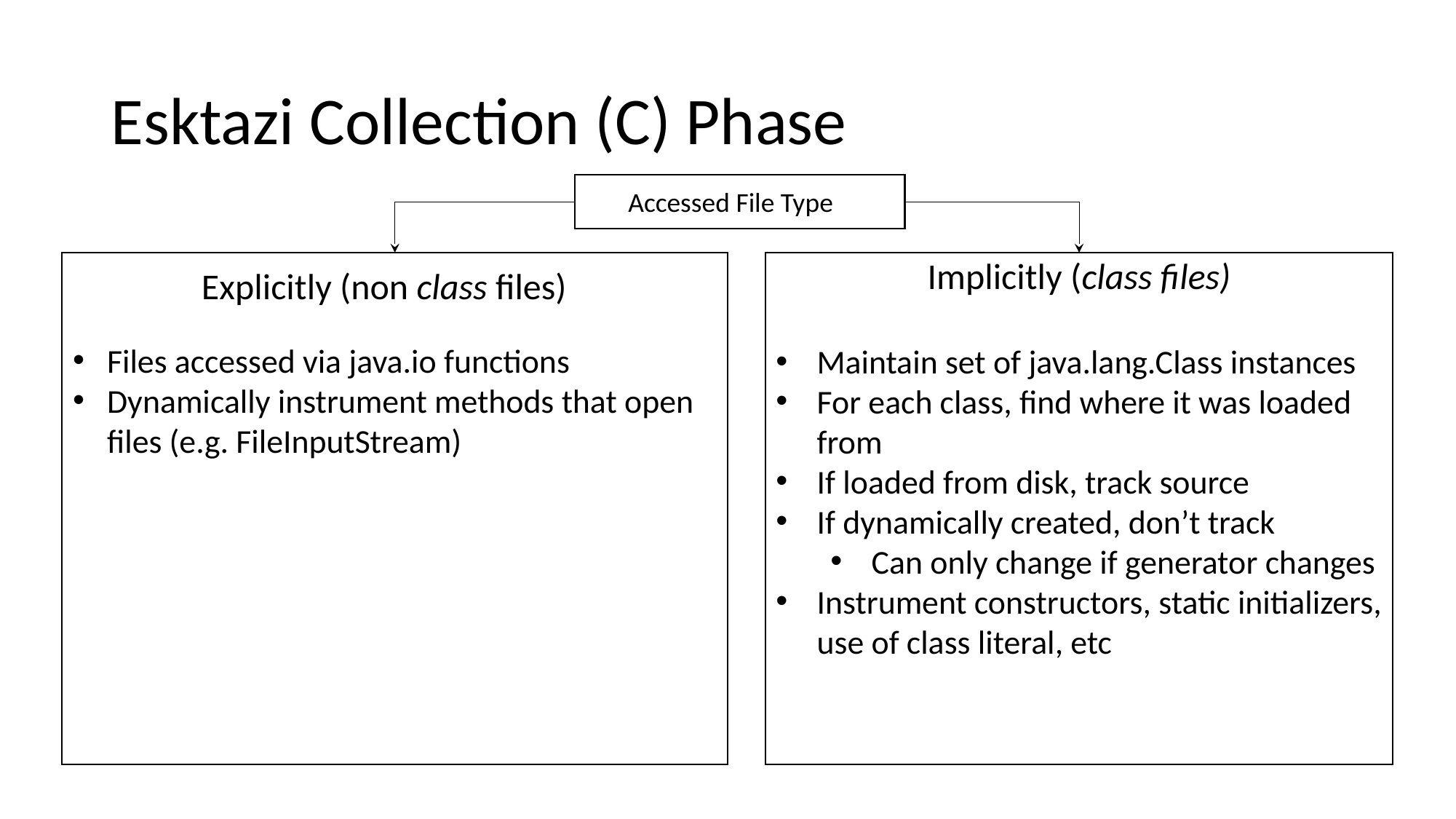

# Esktazi Collection (C) Phase

 Accessed File Type
Implicitly (class files)

Maintain set of java.lang.Class instances
For each class, find where it was loaded from
If loaded from disk, track source
If dynamically created, don’t track
Can only change if generator changes
Instrument constructors, static initializers, use of class literal, etc

Explicitly (non class files)

Files accessed via java.io functions
Dynamically instrument methods that open files (e.g. FileInputStream)